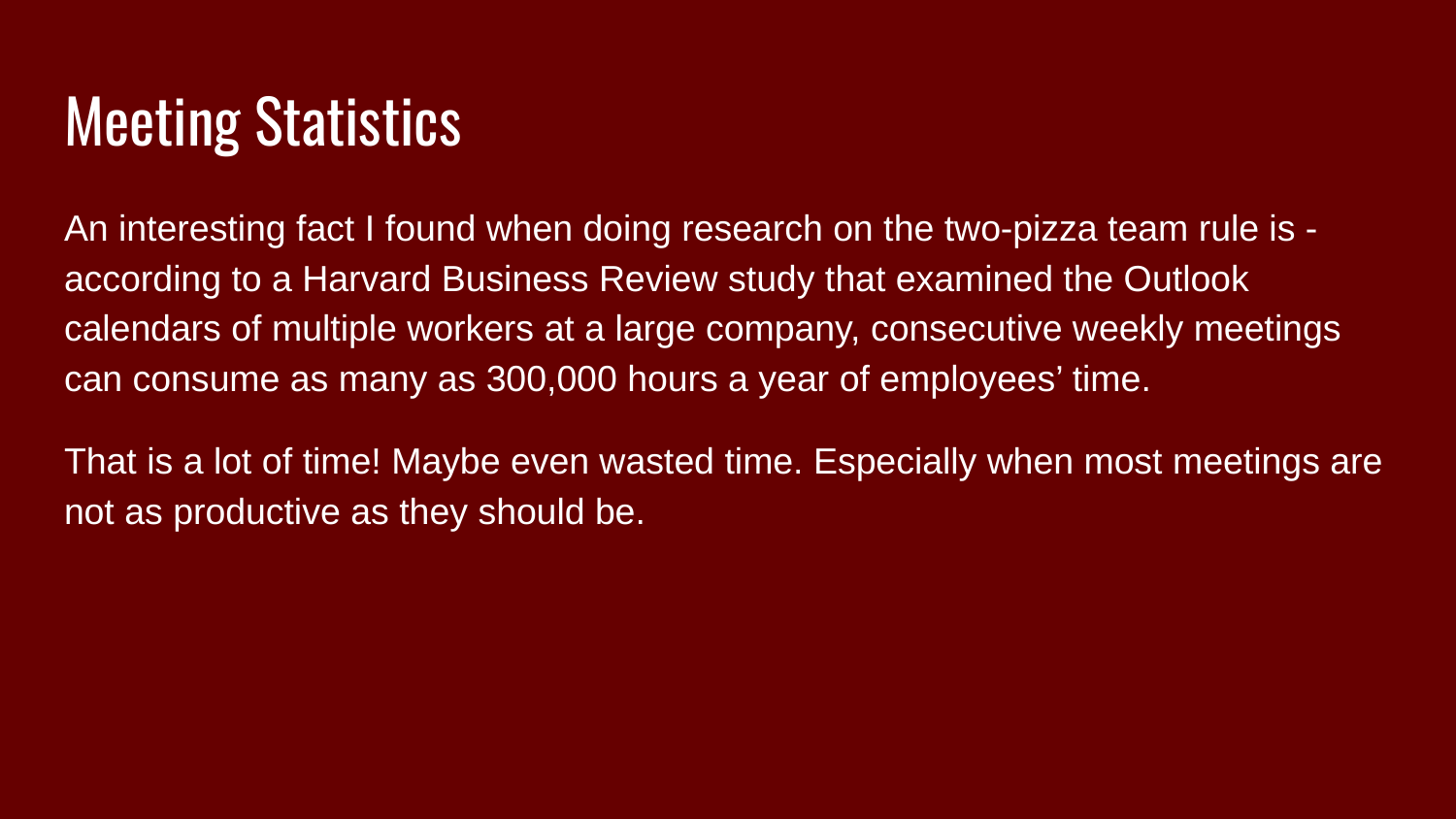

# Meeting Statistics
An interesting fact I found when doing research on the two-pizza team rule is - according to a Harvard Business Review study that examined the Outlook calendars of multiple workers at a large company, consecutive weekly meetings can consume as many as 300,000 hours a year of employees’ time.
That is a lot of time! Maybe even wasted time. Especially when most meetings are not as productive as they should be.